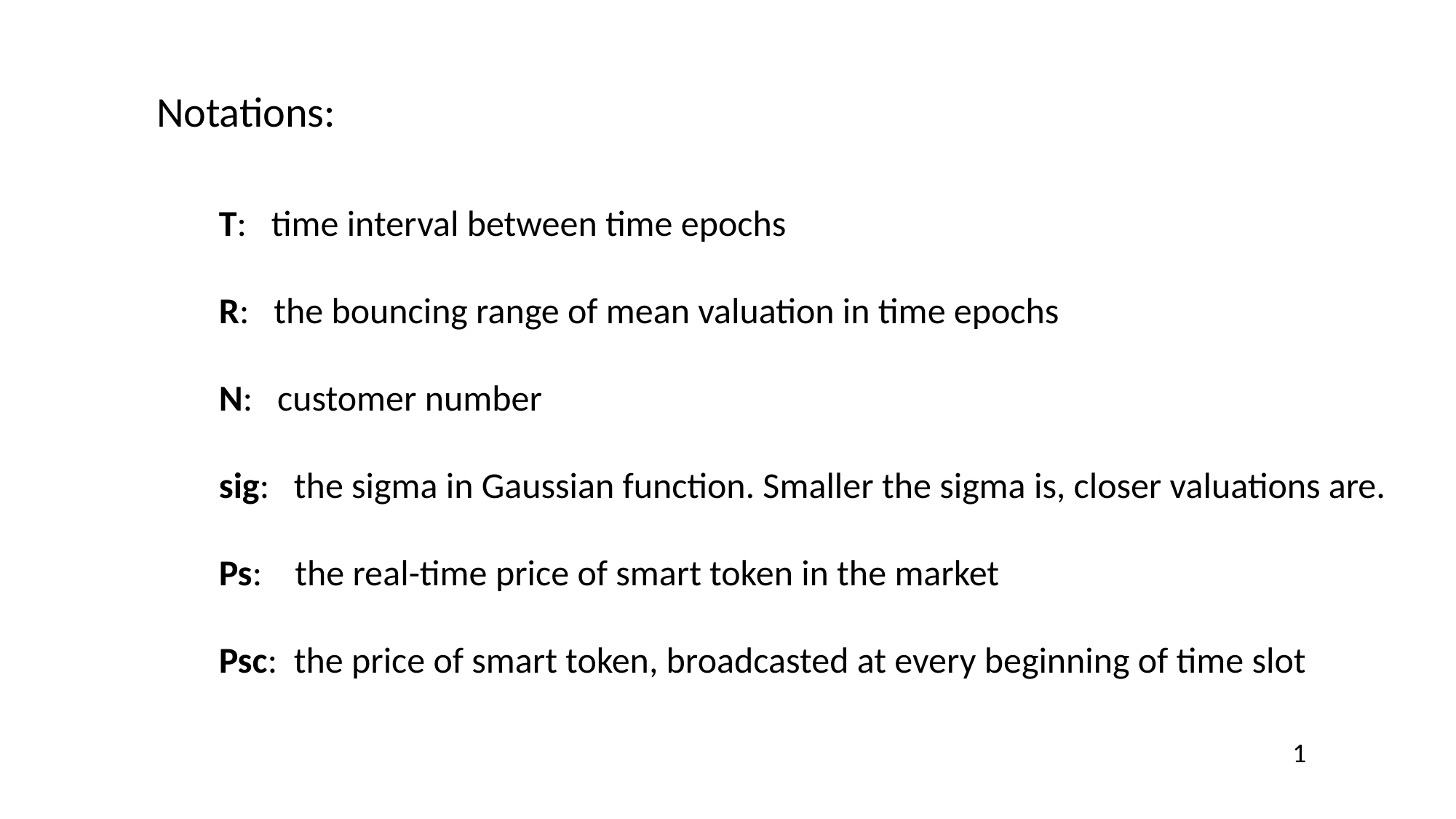

Notations:

    T:   time interval between time epochs

    R:   the bouncing range of mean valuation in time epochs

    N:   customer number

    sig:   the sigma in Gaussian function. Smaller the sigma is, closer valuations are.

    Ps:    the real-time price of smart token in the market

    Psc:  the price of smart token, broadcasted at every beginning of time slot

1